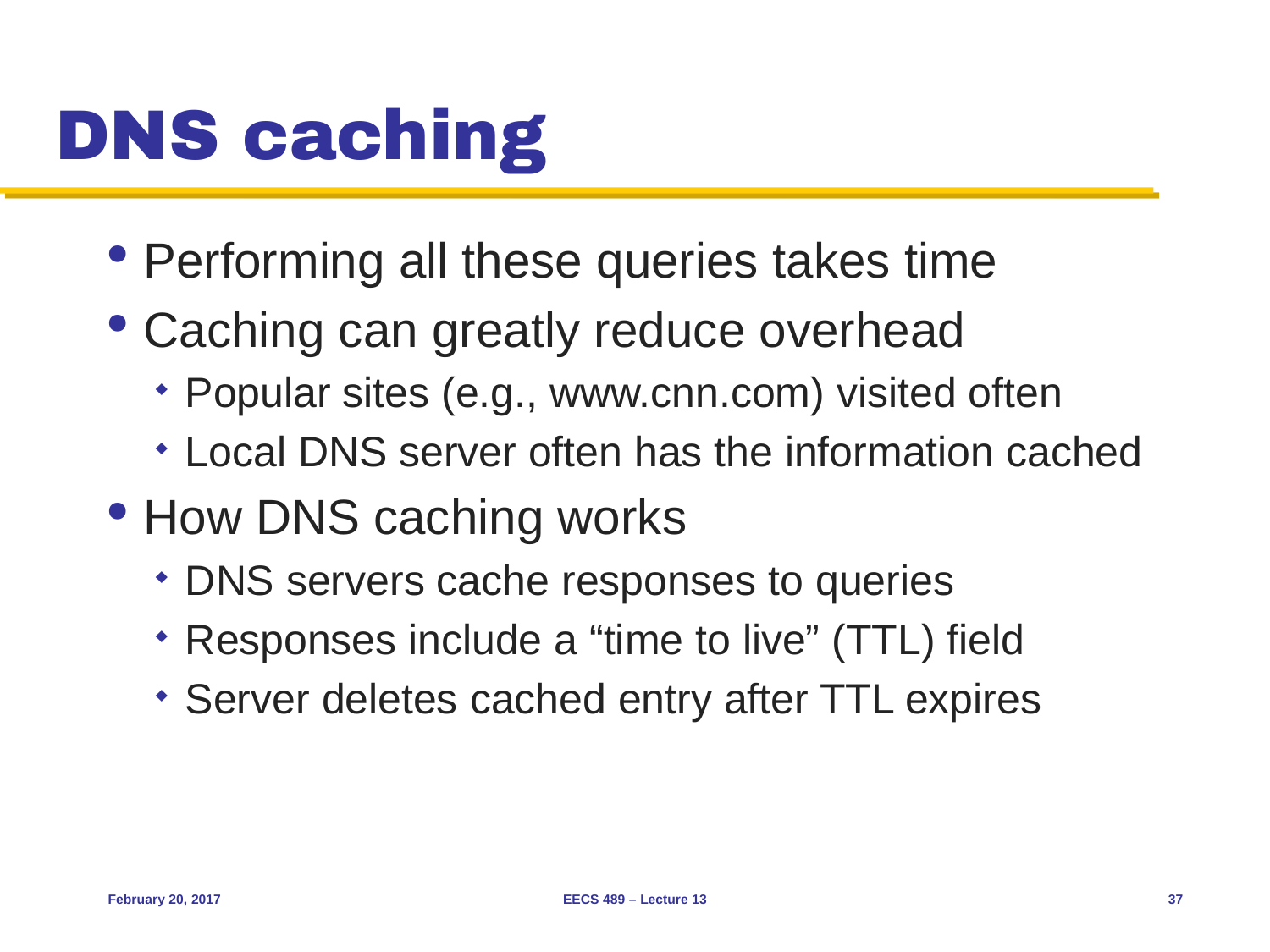

# DNS caching
Performing all these queries takes time
Caching can greatly reduce overhead
Popular sites (e.g., www.cnn.com) visited often
Local DNS server often has the information cached
How DNS caching works
DNS servers cache responses to queries
Responses include a “time to live” (TTL) field
Server deletes cached entry after TTL expires
February 20, 2017
EECS 489 – Lecture 13
37